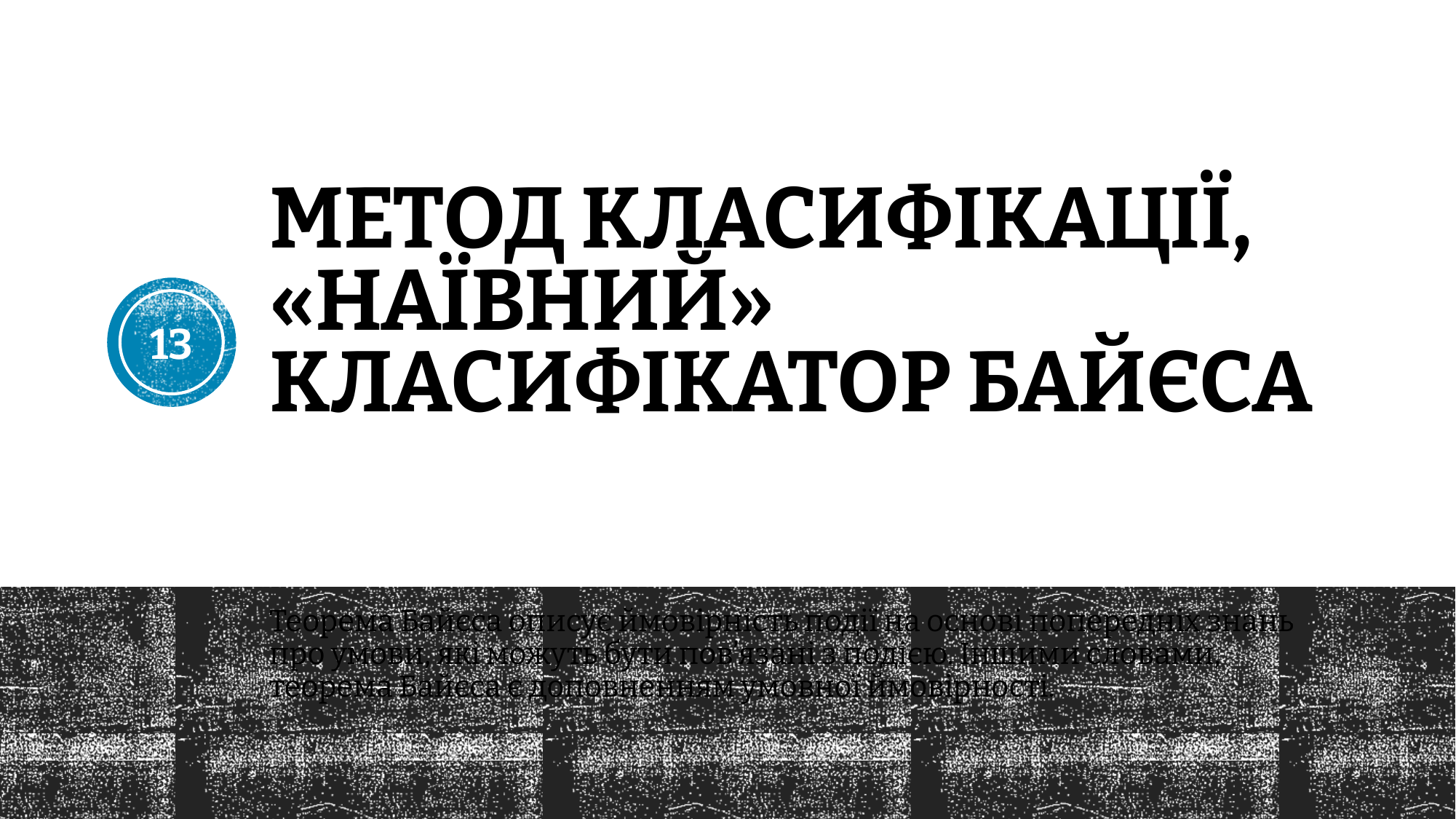

# Метод класифікації, «наївний» класифікатор Байєса
13
Теорема Байєса описує ймовірність події на основі попередніх знань про умови, які можуть бути пов’язані з подією. Іншими словами, теорема Байєса є доповненням умовної ймовірності.